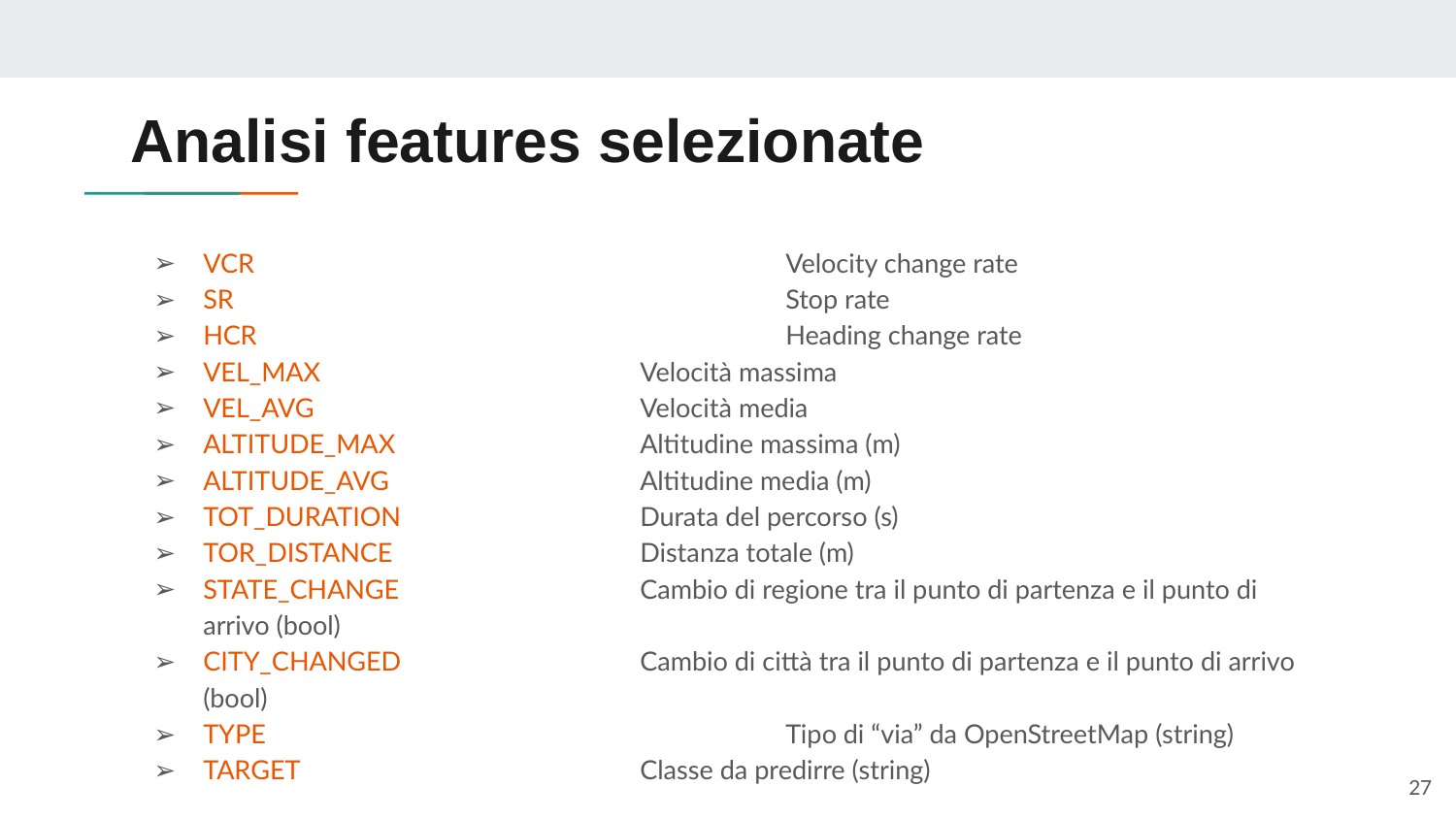

# Analisi features selezionate
VCR 				Velocity change rate
SR 				Stop rate
HCR 				Heading change rate
VEL_MAX			Velocità massima
VEL_AVG			Velocità media
ALTITUDE_MAX 		Altitudine massima (m)
ALTITUDE_AVG		Altitudine media (m)
TOT_DURATION		Durata del percorso (s)
TOR_DISTANCE		Distanza totale (m)
STATE_CHANGE		Cambio di regione tra il punto di partenza e il punto di arrivo (bool)
CITY_CHANGED		Cambio di città tra il punto di partenza e il punto di arrivo (bool)
TYPE				Tipo di “via” da OpenStreetMap (string)
TARGET			Classe da predirre (string)
27